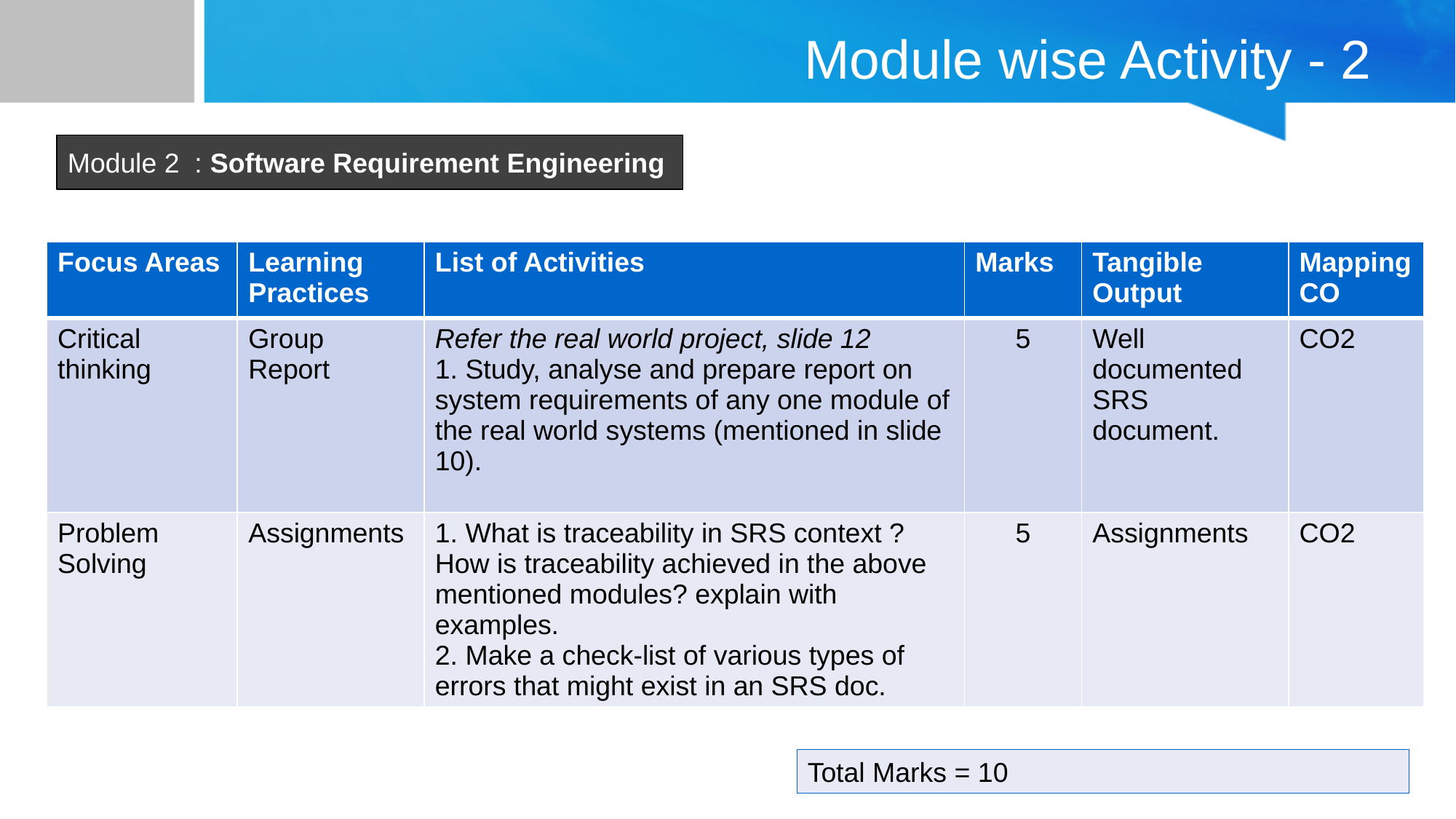

# Module wise Activity - 2

Module 2  : Software Requirement Engineering

| Focus Areas | Learning Practices | List of Activities | Marks | Tangible Output | Mapping CO |
| --- | --- | --- | --- | --- | --- |
| Critical thinking | Group Report | Refer the real world project, slide 12 1. Study, analyse and prepare report on system requirements of any one module of the real world systems (mentioned in slide 10). | 5 | Well documented SRS document. | CO2 |
| Problem Solving | Assignments | 1. What is traceability in SRS context ? How is traceability achieved in the above mentioned modules? explain with examples. 2. Make a check-list of various types of errors that might exist in an SRS doc. | 5 | Assignments | CO2 |
Total Marks = 10